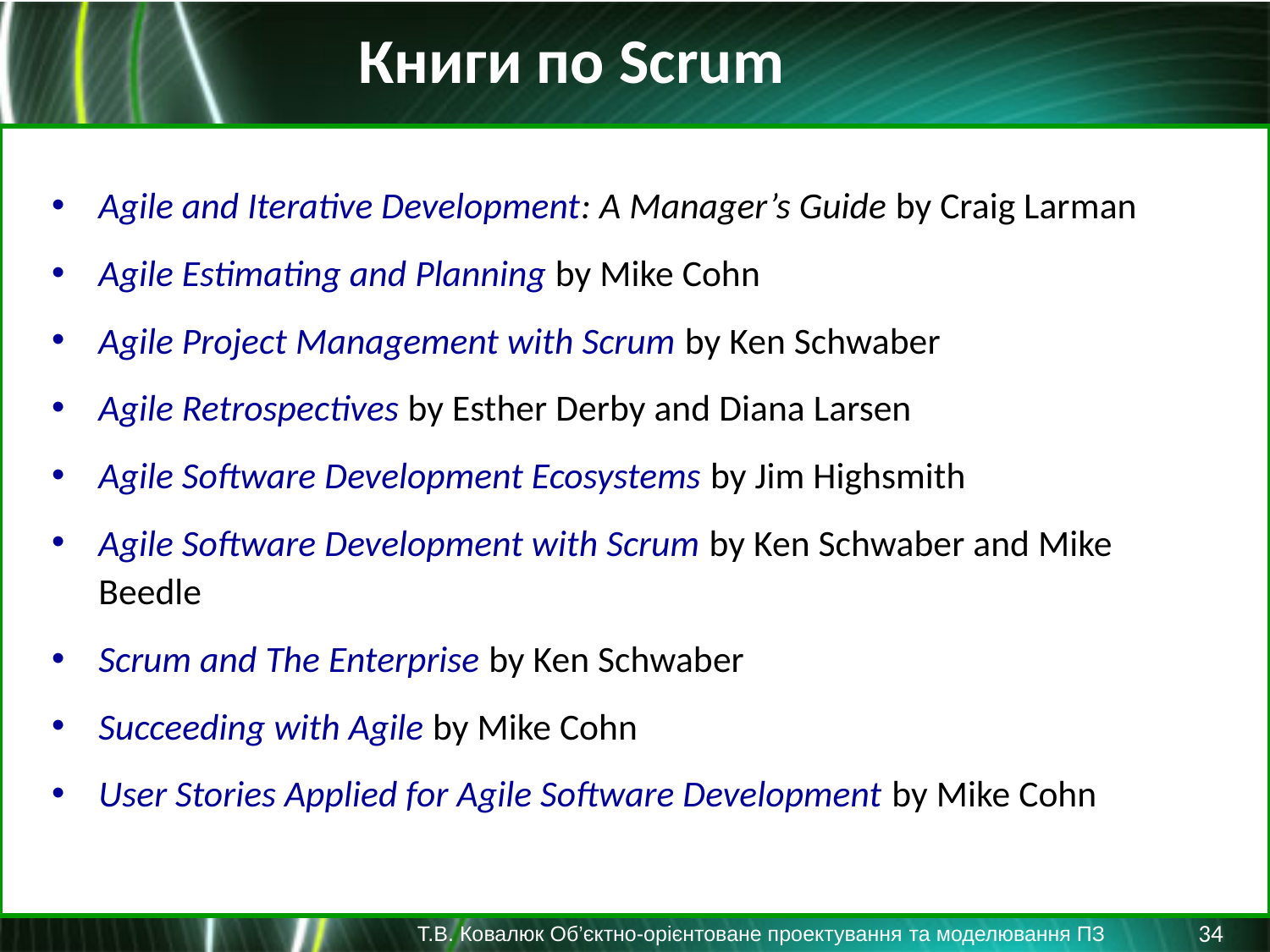

Книги по Scrum
Agile and Iterative Development: A Manager’s Guide by Craig Larman
Agile Estimating and Planning by Mike Cohn
Agile Project Management with Scrum by Ken Schwaber
Agile Retrospectives by Esther Derby and Diana Larsen
Agile Software Development Ecosystems by Jim Highsmith
Agile Software Development with Scrum by Ken Schwaber and Mike Beedle
Scrum and The Enterprise by Ken Schwaber
Succeeding with Agile by Mike Cohn
User Stories Applied for Agile Software Development by Mike Cohn
34